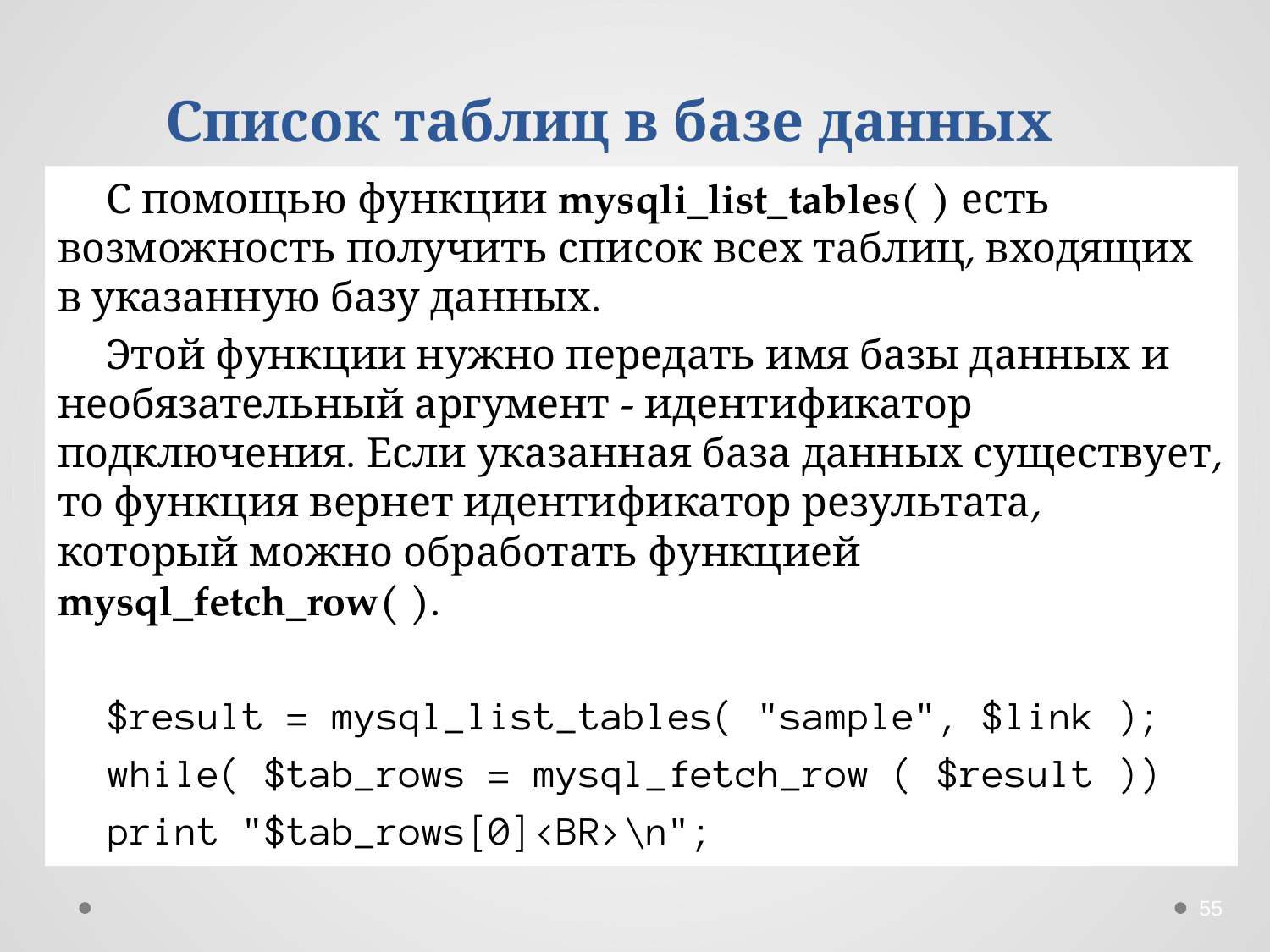

# Список таблиц в базе данных
С помощью функции mysqli_list_tables( ) есть возможность получить список всех таблиц, входящих в указанную базу данных.
Этой функции нужно передать имя базы данных и необязательный аргумент - идентификатор подключения. Если указанная база данных существует, то функция вернет идентификатор результата, который можно обработать функцией mysql_fetch_row( ).

$result = mysql_list_tables( "sample", $link );
while( $tab_rows = mysql_fetch_row ( $result ))
print "$tab_rows[0]<BR>\n";
55